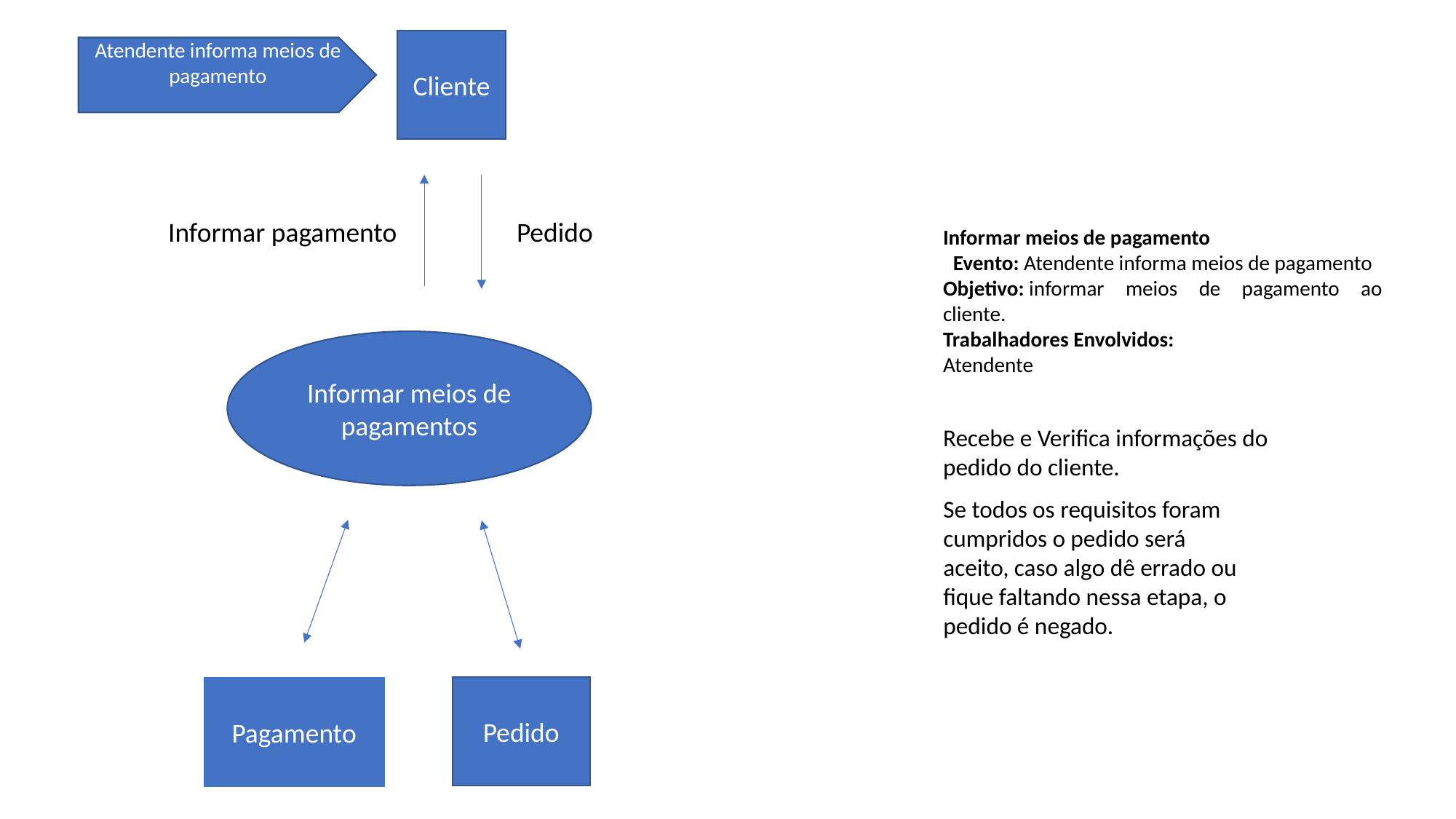

Cliente

Atendente informa meios de pagamento

Informar pagamento
Pedido
Informar meios de pagamento
Evento: Atendente informa meios de pagamento
Objetivo: informar meios de pagamento ao cliente.
Trabalhadores Envolvidos:
Atendente
Informar meios de pagamentos
Recebe e Verifica informações do pedido do cliente.
Se todos os requisitos foram cumpridos o pedido será aceito, caso algo dê errado ou fique faltando nessa etapa, o pedido é negado.
Pedido
Pagamento